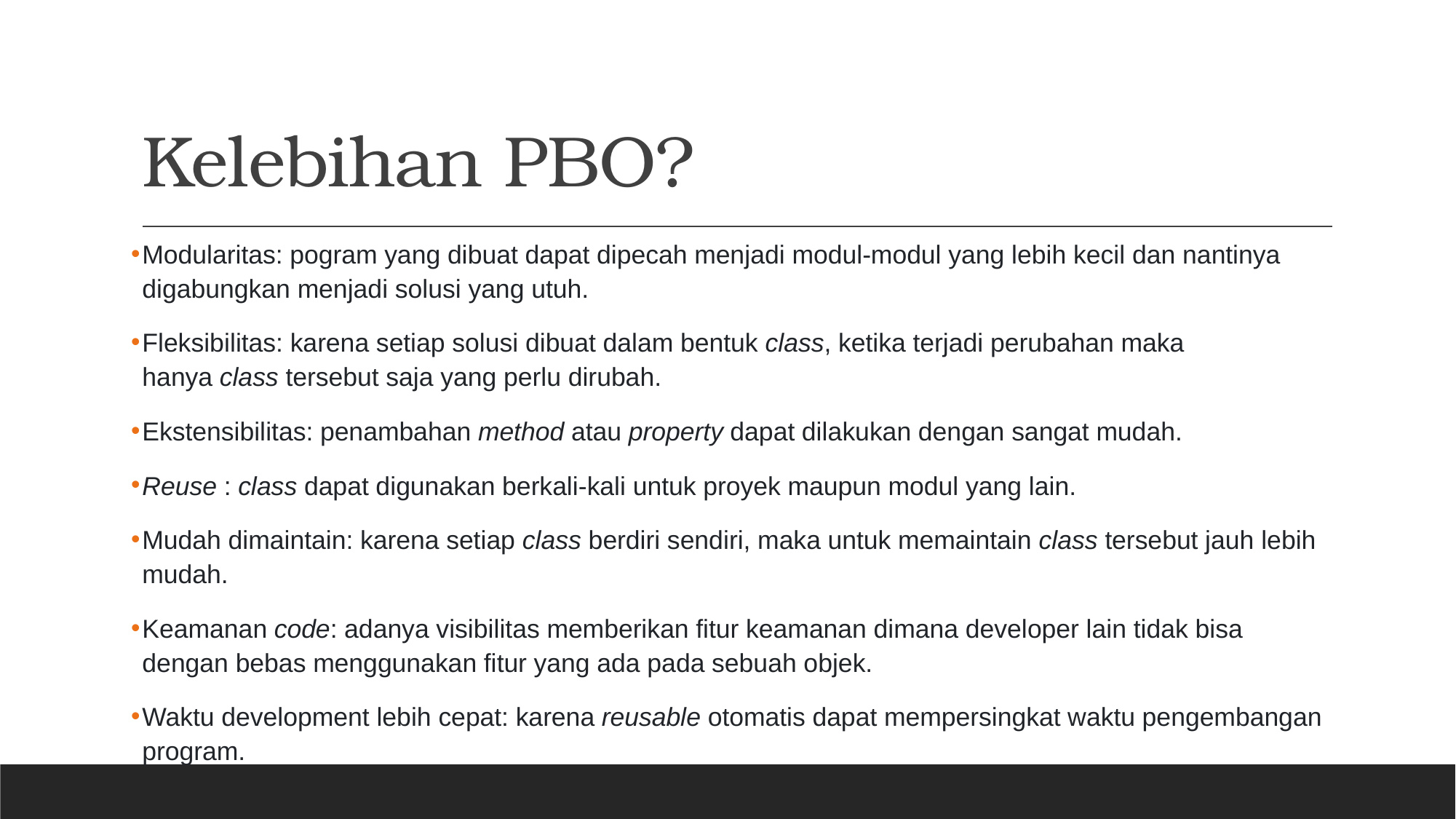

# Kelebihan PBO?
Modularitas: pogram yang dibuat dapat dipecah menjadi modul-modul yang lebih kecil dan nantinya digabungkan menjadi solusi yang utuh.
Fleksibilitas: karena setiap solusi dibuat dalam bentuk class, ketika terjadi perubahan maka hanya class tersebut saja yang perlu dirubah.
Ekstensibilitas: penambahan method atau property dapat dilakukan dengan sangat mudah.
Reuse : class dapat digunakan berkali-kali untuk proyek maupun modul yang lain.
Mudah dimaintain: karena setiap class berdiri sendiri, maka untuk memaintain class tersebut jauh lebih mudah.
Keamanan code: adanya visibilitas memberikan fitur keamanan dimana developer lain tidak bisa dengan bebas menggunakan fitur yang ada pada sebuah objek.
Waktu development lebih cepat: karena reusable otomatis dapat mempersingkat waktu pengembangan program.